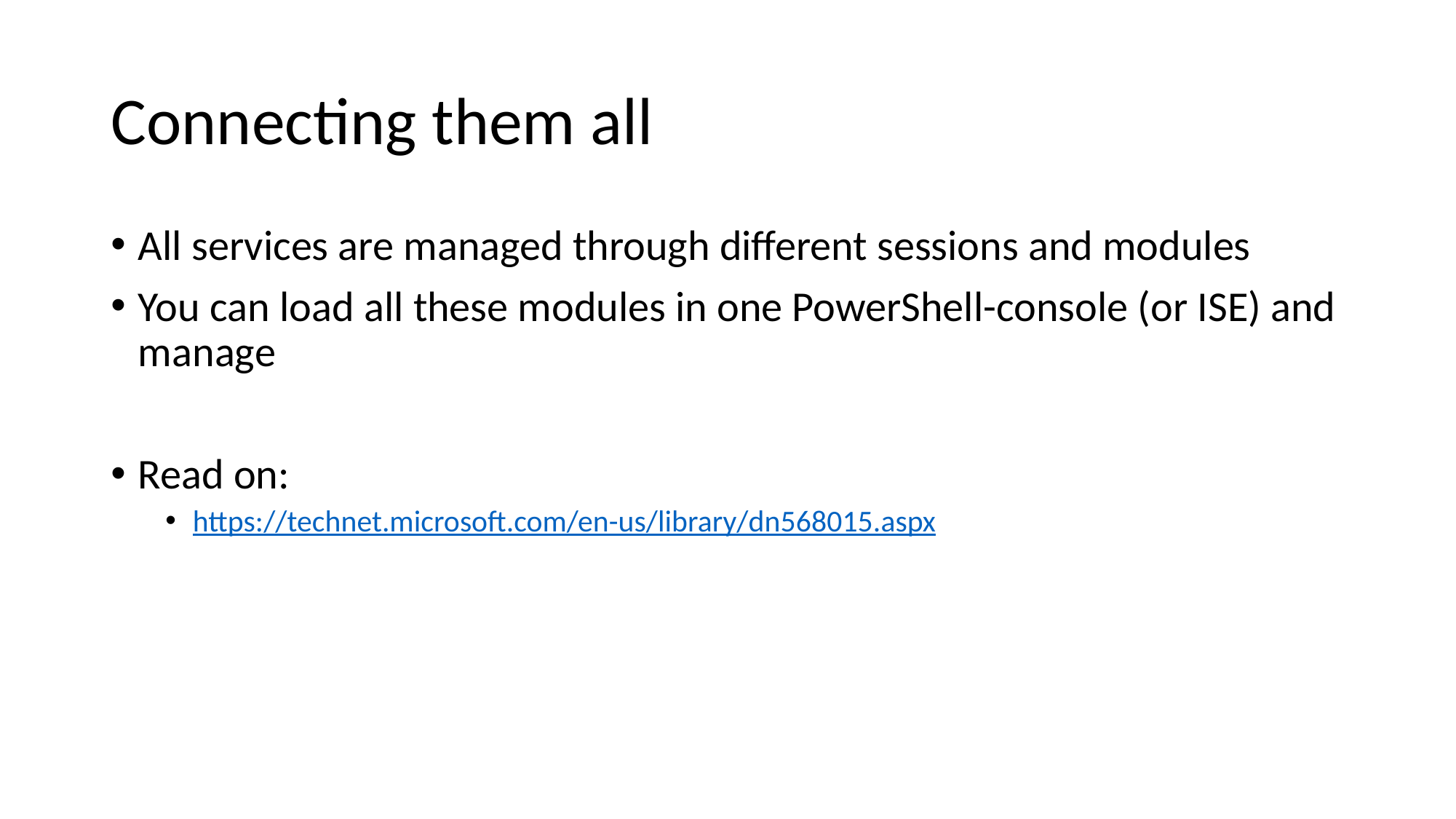

# Connecting them all
All services are managed through different sessions and modules
You can load all these modules in one PowerShell-console (or ISE) and manage

Read on:
https://technet.microsoft.com/en-us/library/dn568015.aspx